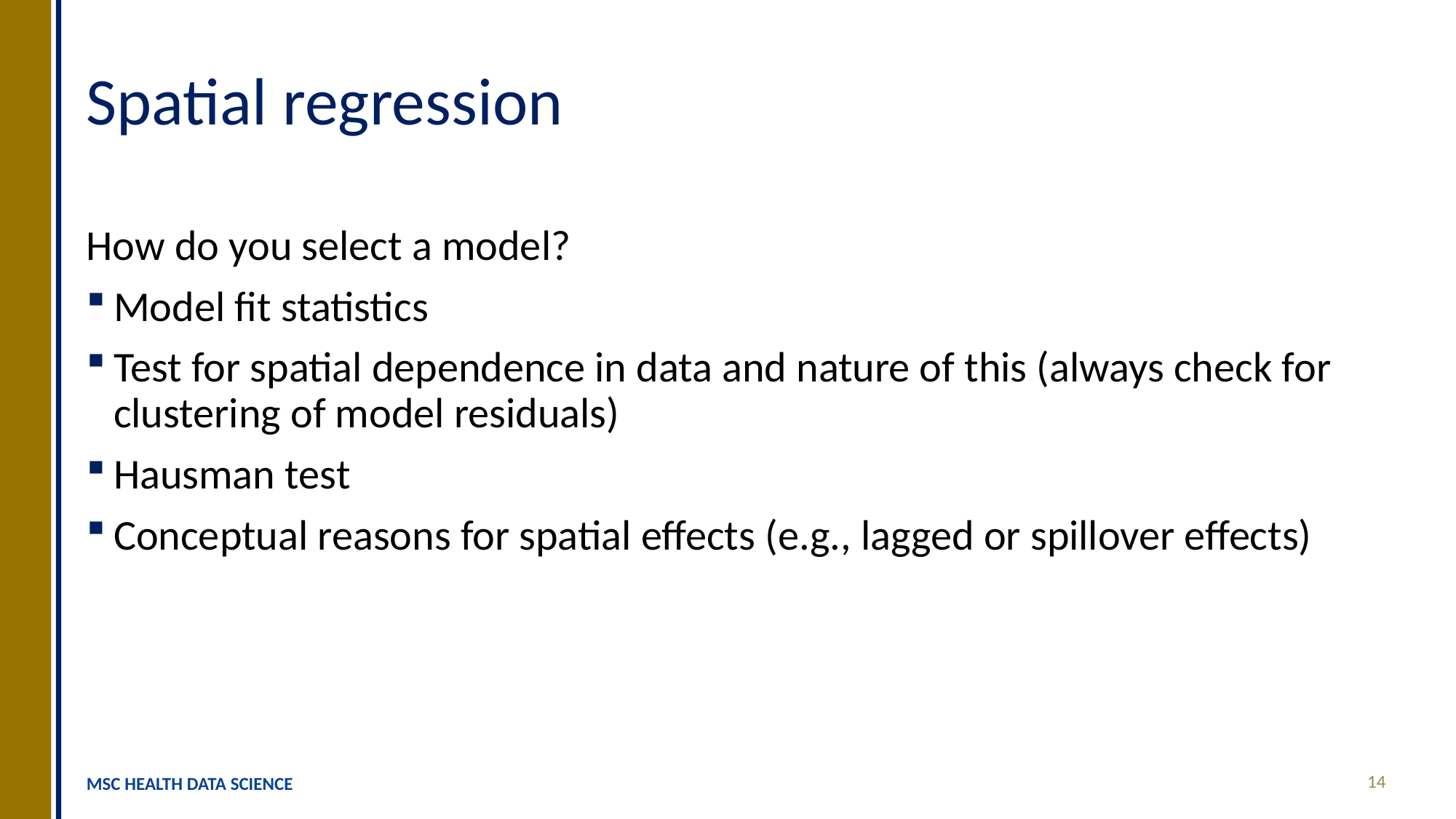

# Spatial regression
How do you select a model?
Model fit statistics
Test for spatial dependence in data and nature of this (always check for clustering of model residuals)
Hausman test
Conceptual reasons for spatial effects (e.g., lagged or spillover effects)

14
MSC HEALTH DATA SCIENCE